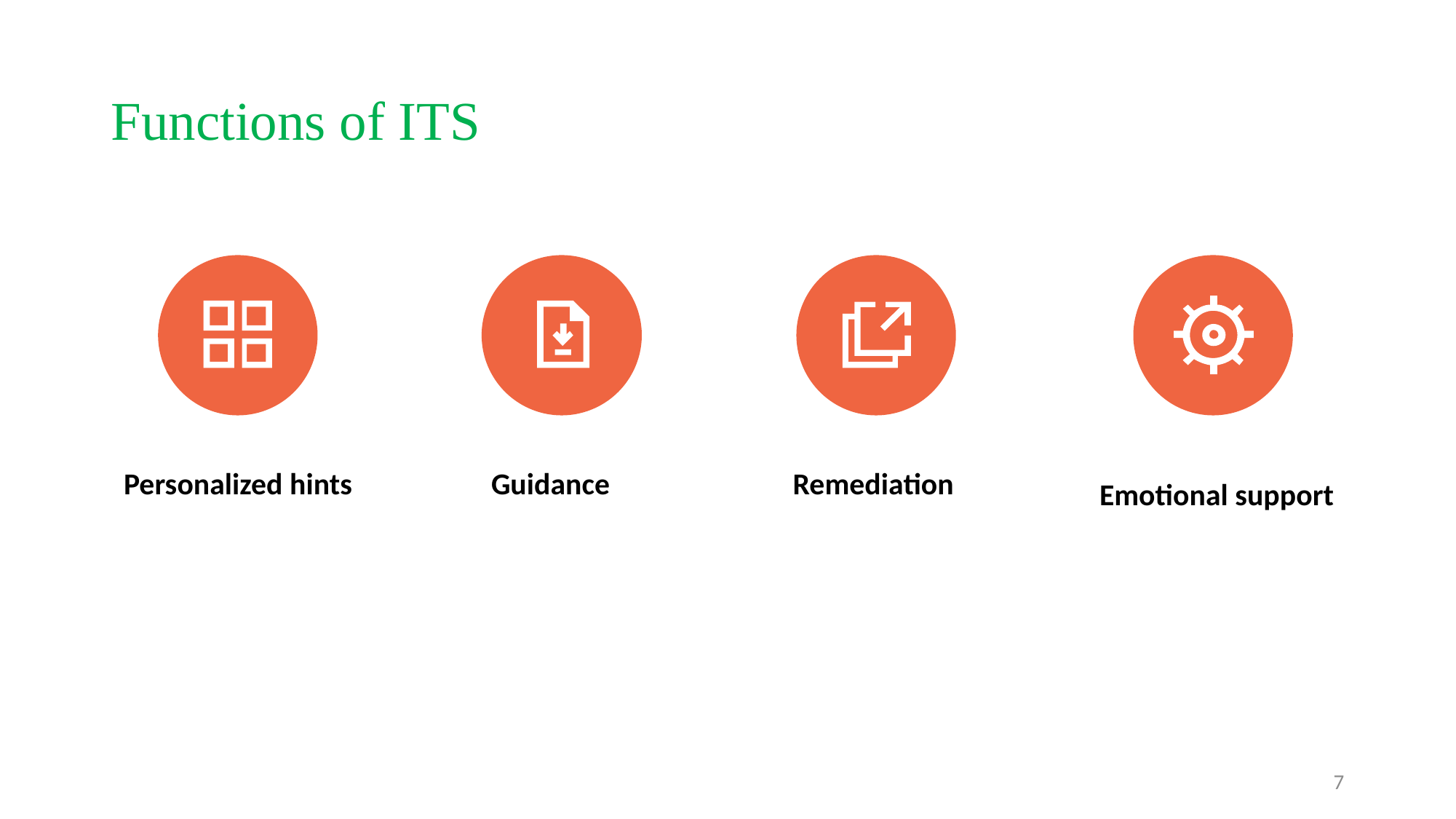

# Functions of ITS

Personalized hints
Guidance
Remediation
Emotional support
7